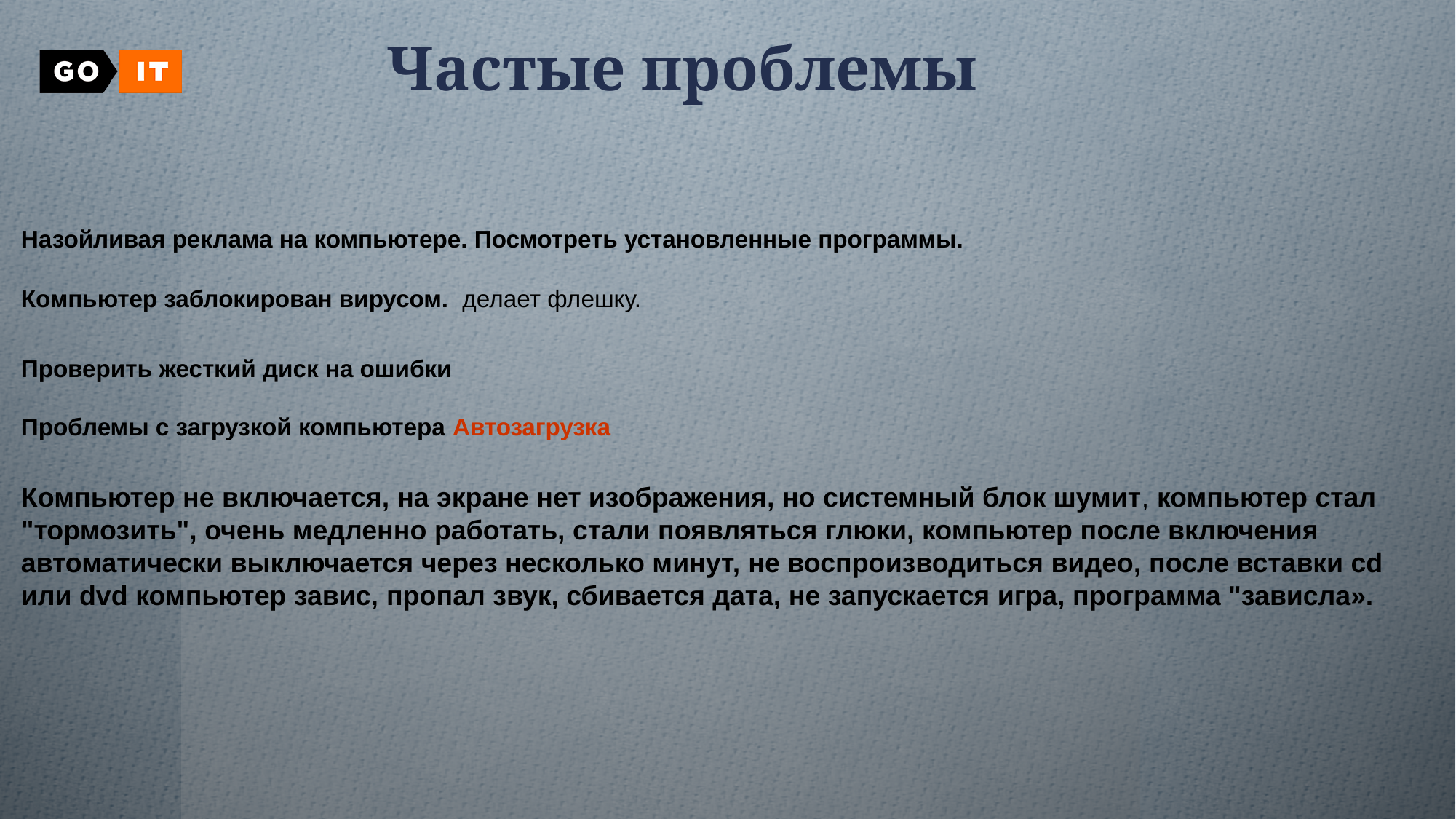

Частые проблемы
Назойливая реклама на компьютере. Посмотреть установленные программы.
Компьютер заблокирован вирусом.  делает флешку.
Проверить жесткий диск на ошибки

Проблемы с загрузкой компьютера Автозагрузка

Компьютер не включается, на экране нет изображения, но системный блок шумит, компьютер стал "тормозить", очень медленно работать, стали появляться глюки, компьютер после включения автоматически выключается через несколько минут, не воспроизводиться видео, после вставки cd или dvd компьютер завис, пропал звук, сбивается дата, не запускается игра, программа "зависла».